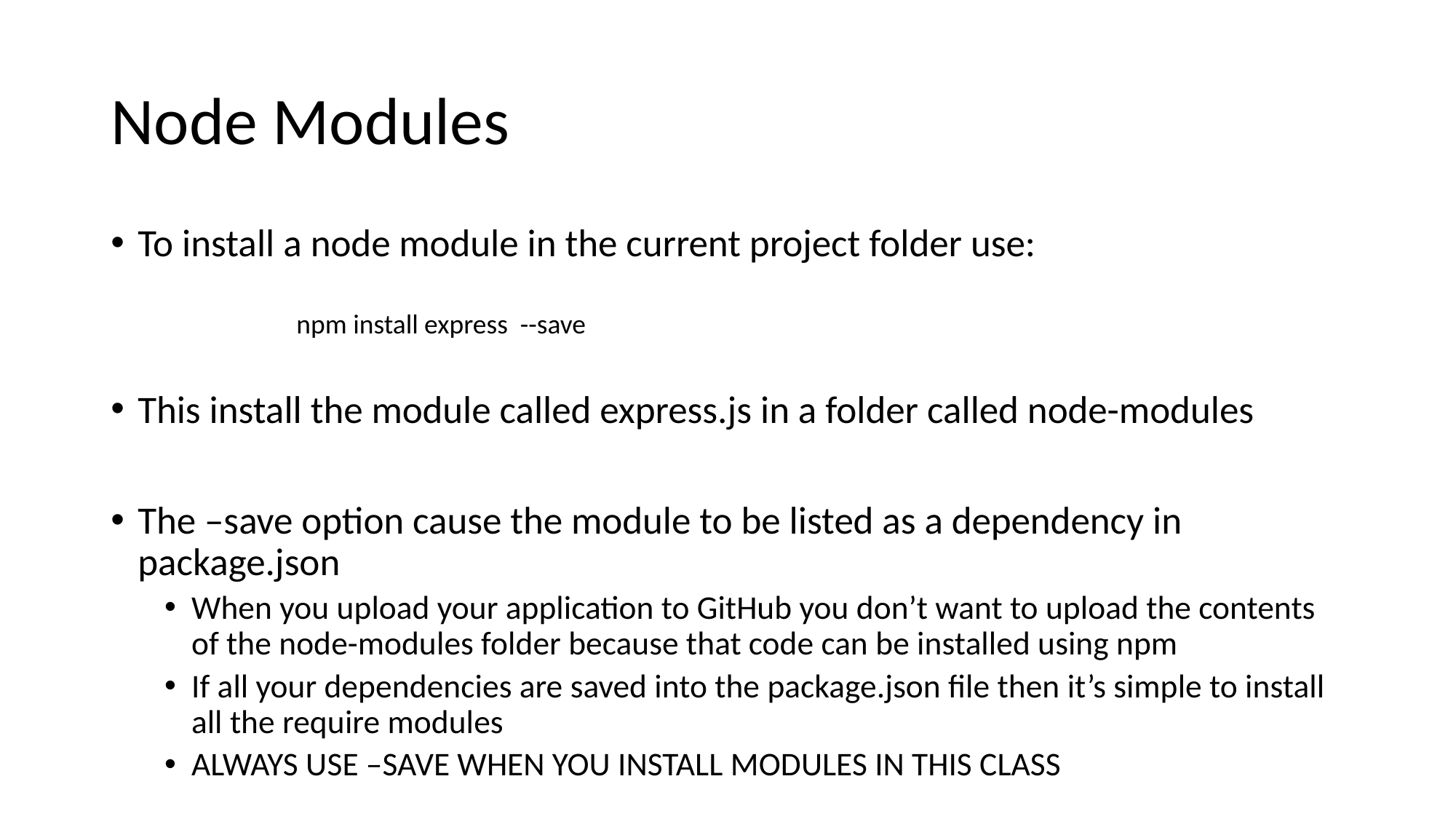

# Node Modules
To install a node module in the current project folder use:

This install the module called express.js in a folder called node-modules

The –save option cause the module to be listed as a dependency in package.json
When you upload your application to GitHub you don’t want to upload the contents of the node-modules folder because that code can be installed using npm
If all your dependencies are saved into the package.json file then it’s simple to install all the require modules
ALWAYS USE –SAVE WHEN YOU INSTALL MODULES IN THIS CLASS

npm install express  --save